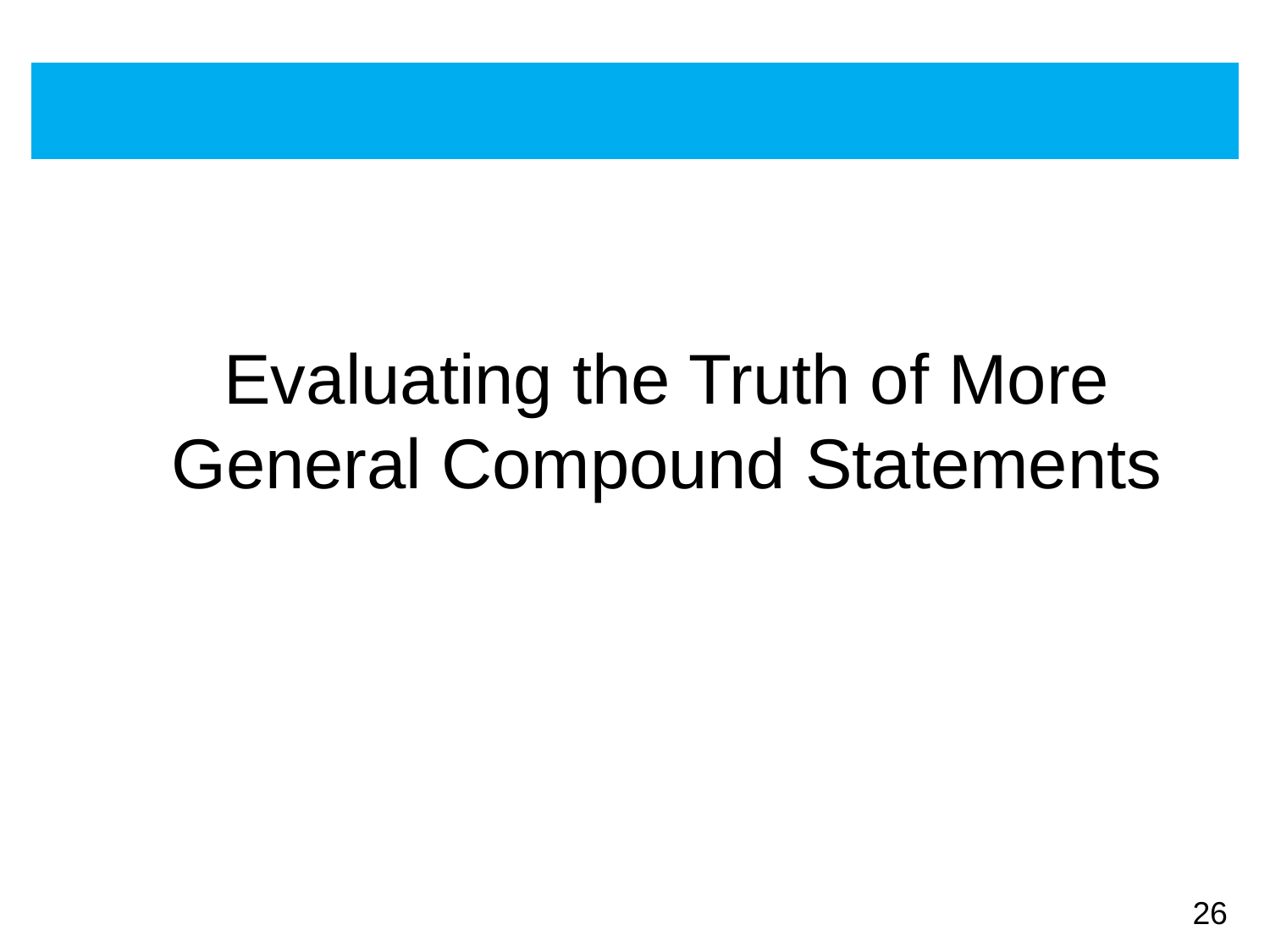

# Evaluating the Truth of More General Compound Statements